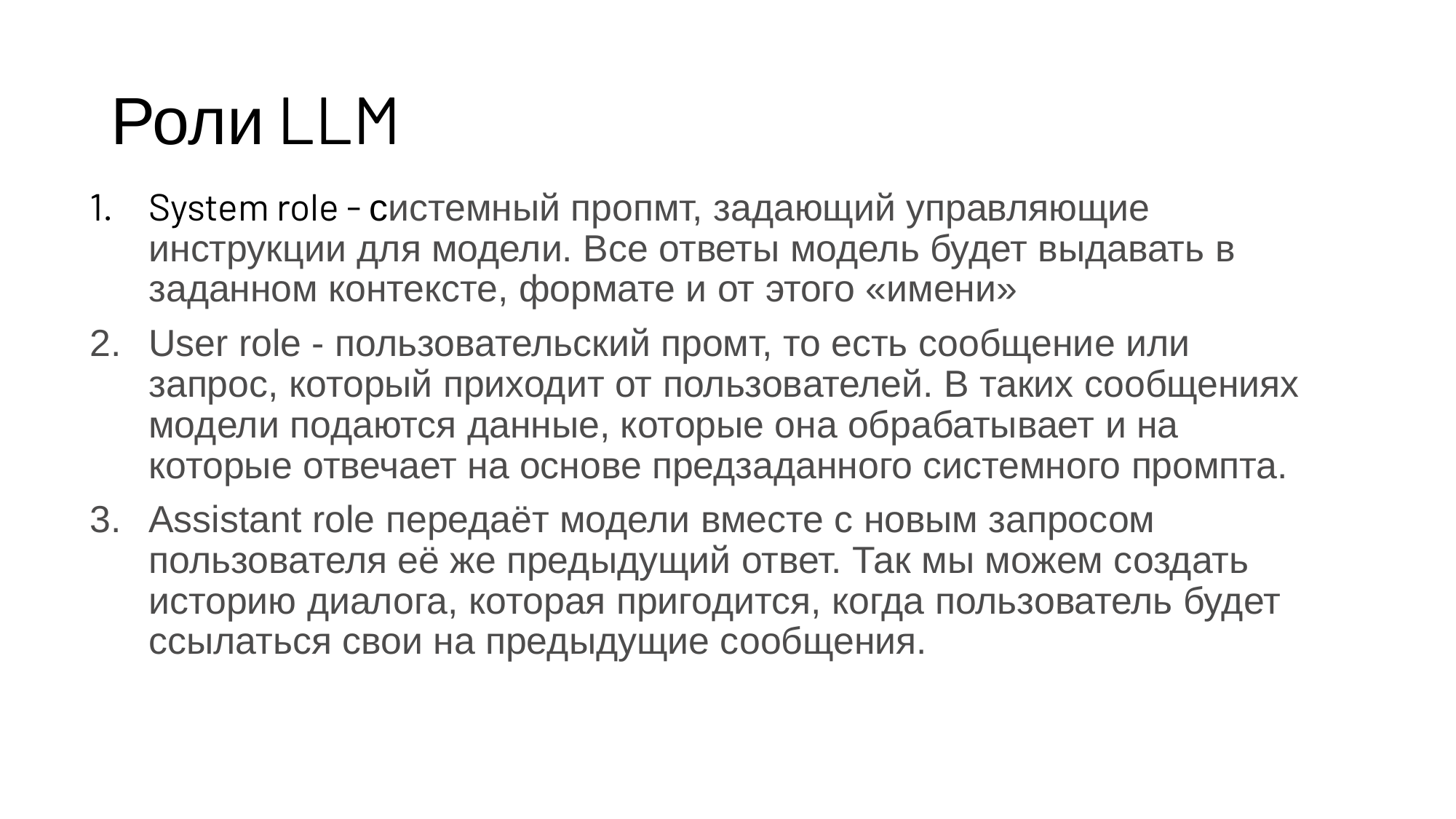

# Роли LLM
System role - системный пропмт, задающий управляющие инструкции для модели. Все ответы модель будет выдавать в заданном контексте, формате и от этого «имени»
User role - пользовательский промт, то есть сообщение или запрос, который приходит от пользователей. В таких сообщениях модели подаются данные, которые она обрабатывает и на которые отвечает на основе предзаданного системного промпта.
Assistant role передаёт модели вместе с новым запросом пользователя её же предыдущий ответ. Так мы можем создать историю диалога, которая пригодится, когда пользователь будет ссылаться свои на предыдущие сообщения.